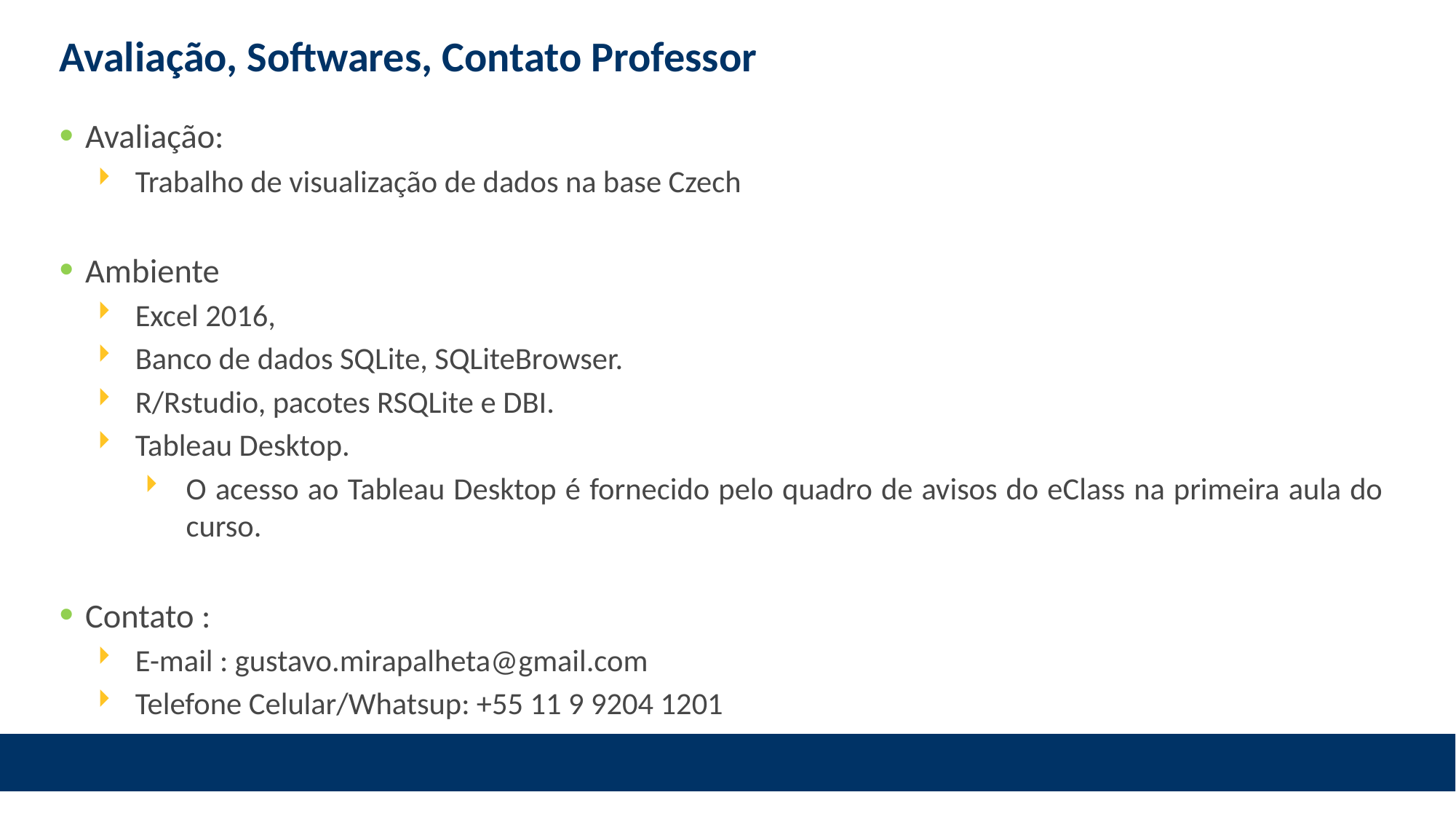

# Avaliação, Softwares, Contato Professor
Avaliação:
Trabalho de visualização de dados na base Czech

Ambiente
Excel 2016,
Banco de dados SQLite, SQLiteBrowser.
R/Rstudio, pacotes RSQLite e DBI.
Tableau Desktop.
O acesso ao Tableau Desktop é fornecido pelo quadro de avisos do eClass na primeira aula do curso.

Contato :
E-mail : gustavo.mirapalheta@gmail.com
Telefone Celular/Whatsup: +55 11 9 9204 1201